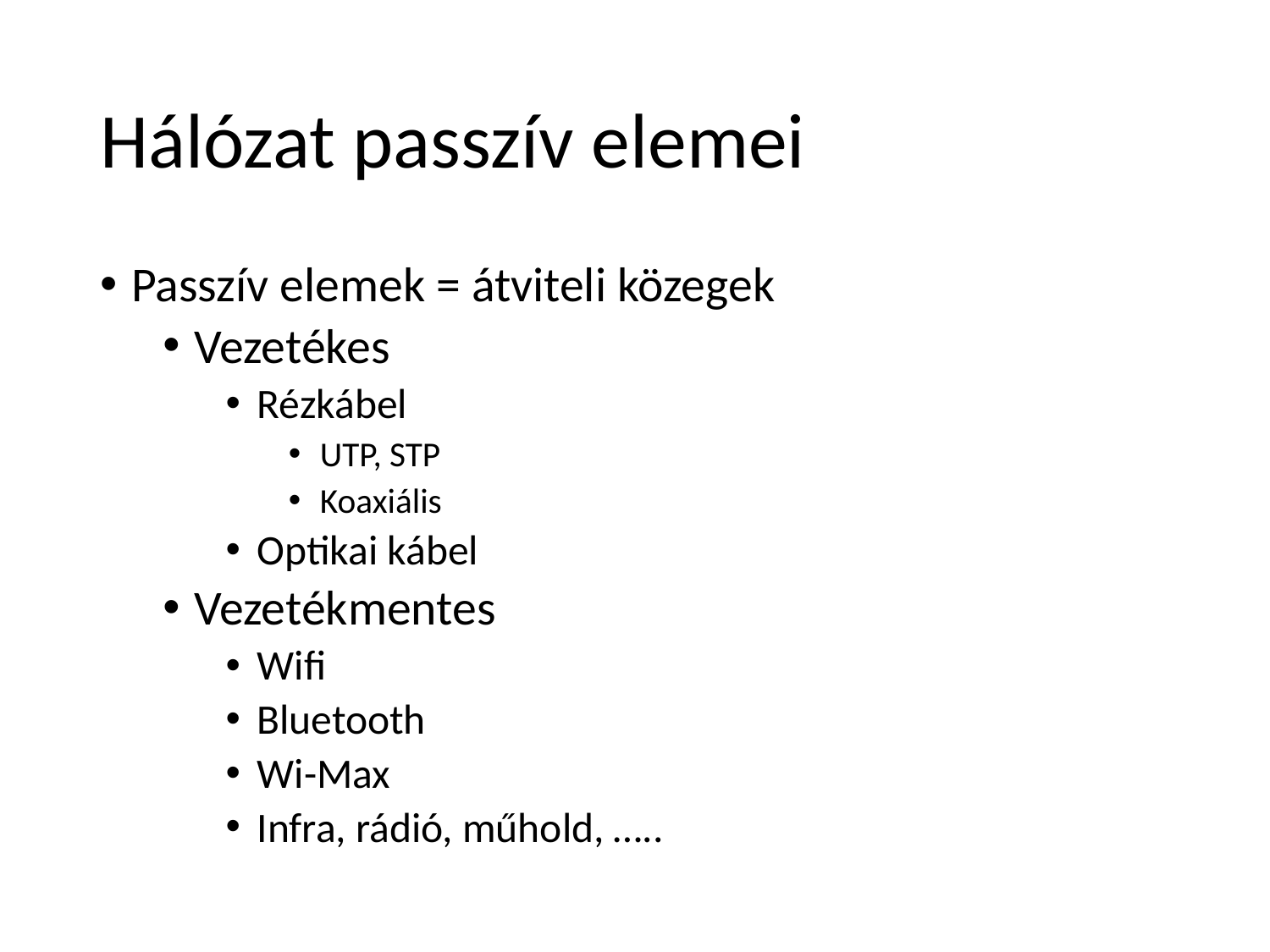

# Hálózat passzív elemei
Passzív elemek = átviteli közegek
Vezetékes
Rézkábel
UTP, STP
Koaxiális
Optikai kábel
Vezetékmentes
Wifi
Bluetooth
Wi-Max
Infra, rádió, műhold, …..